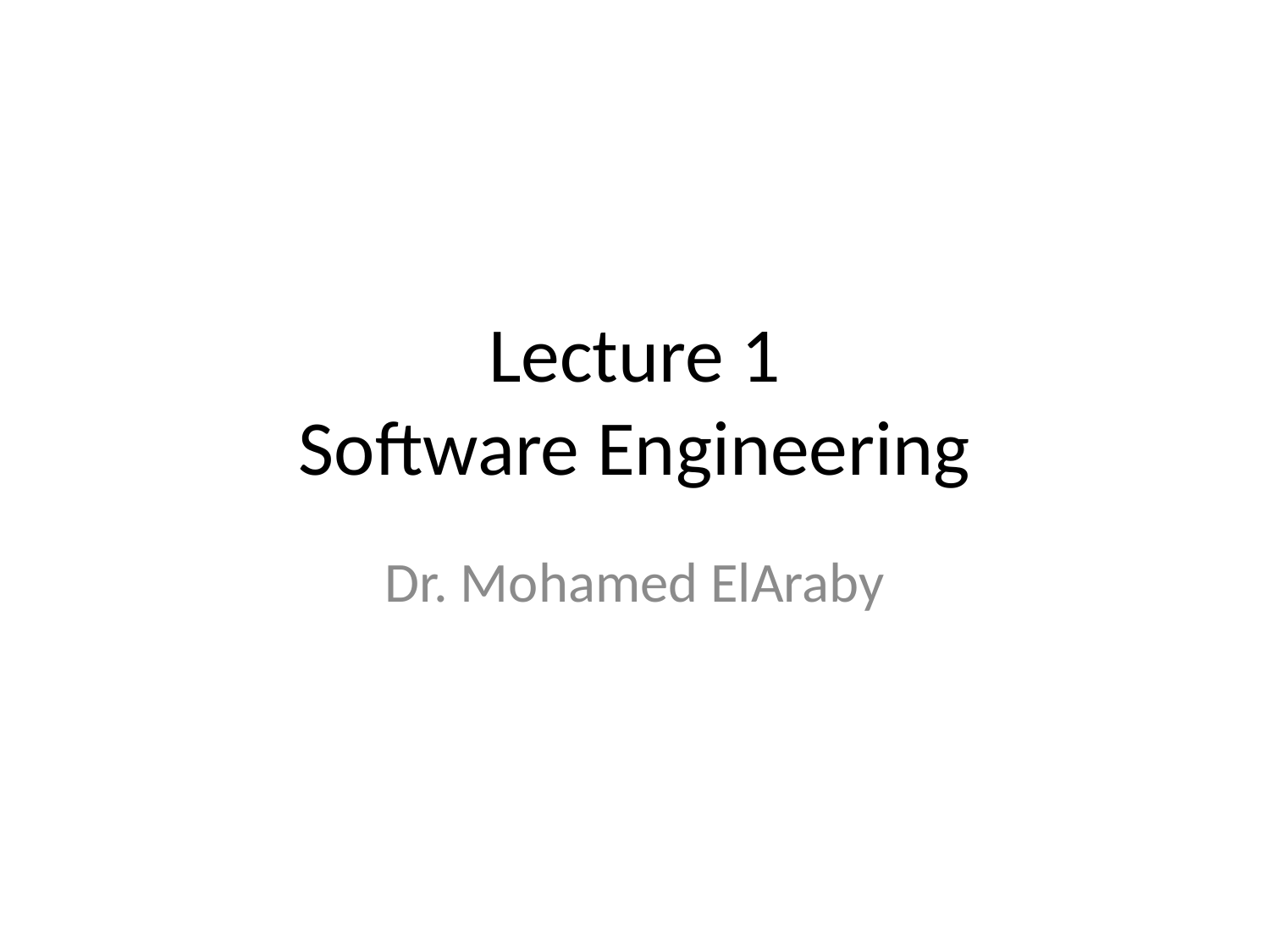

# Lecture 1 Software Engineering
Dr. Mohamed ElAraby